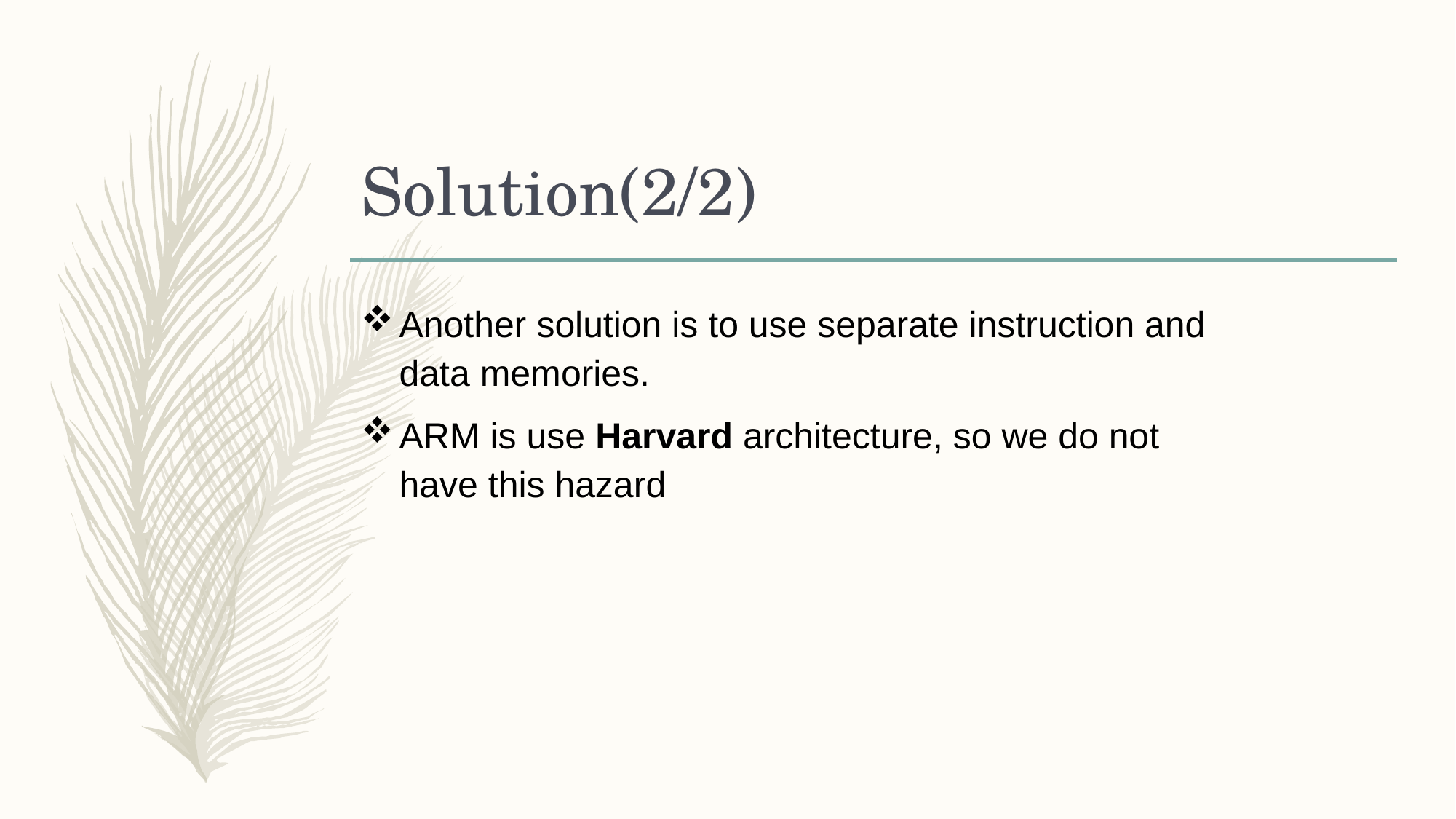

# Solution(2/2)
Another solution is to use separate instruction and
data memories.
ARM is use Harvard architecture, so we do not
have this hazard